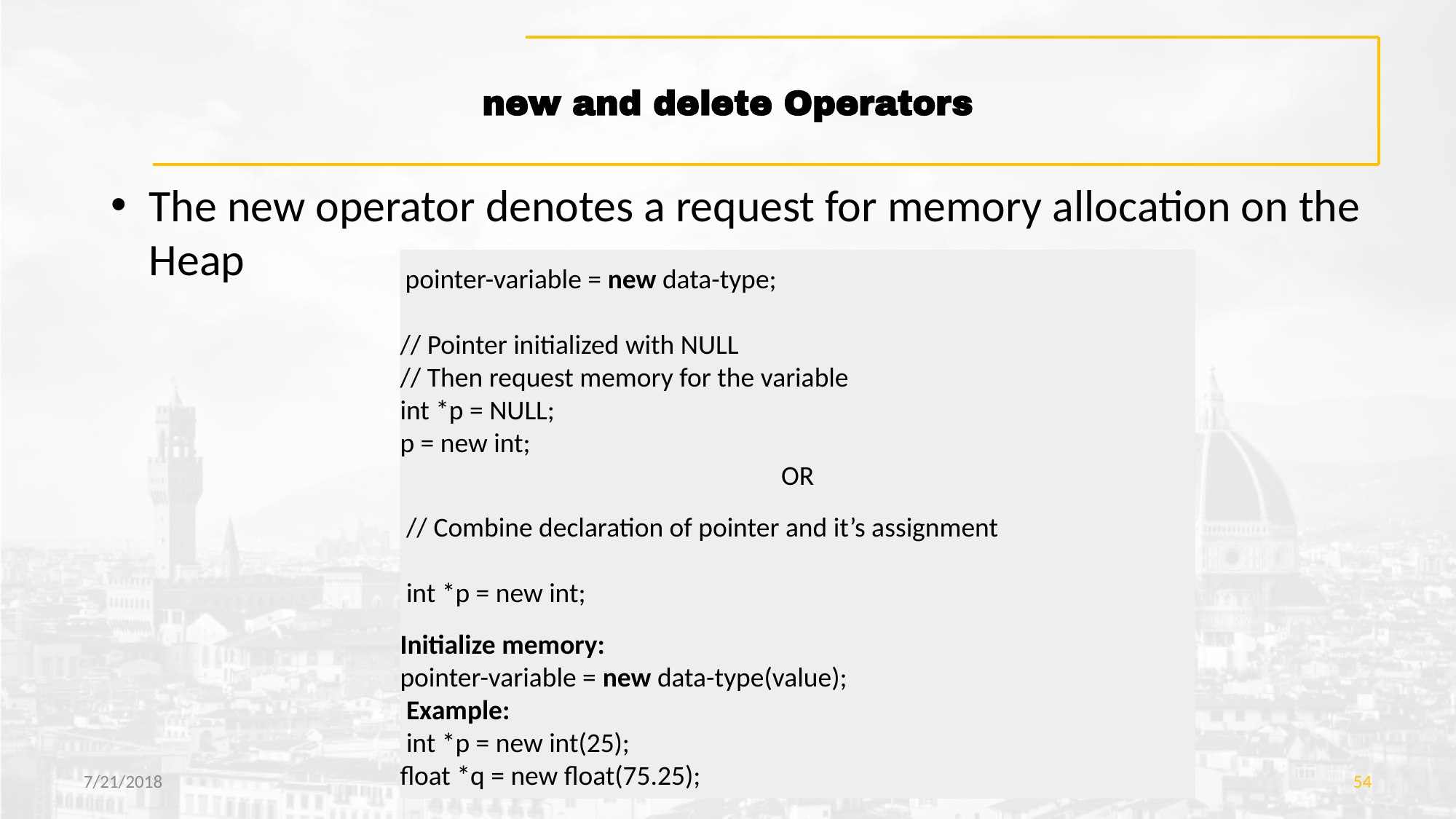

# new and delete Operators
The new operator denotes a request for memory allocation on the Heap
 pointer-variable = new data-type;

// Pointer initialized with NULL
// Then request memory for the variable
int *p = NULL;
p = new int;
OR

 // Combine declaration of pointer and it’s assignment

 int *p = new int;

Initialize memory:
pointer-variable = new data-type(value);
 Example:
 int *p = new int(25);
float *q = new float(75.25);
7/21/2018
Object Oriented Programming
54